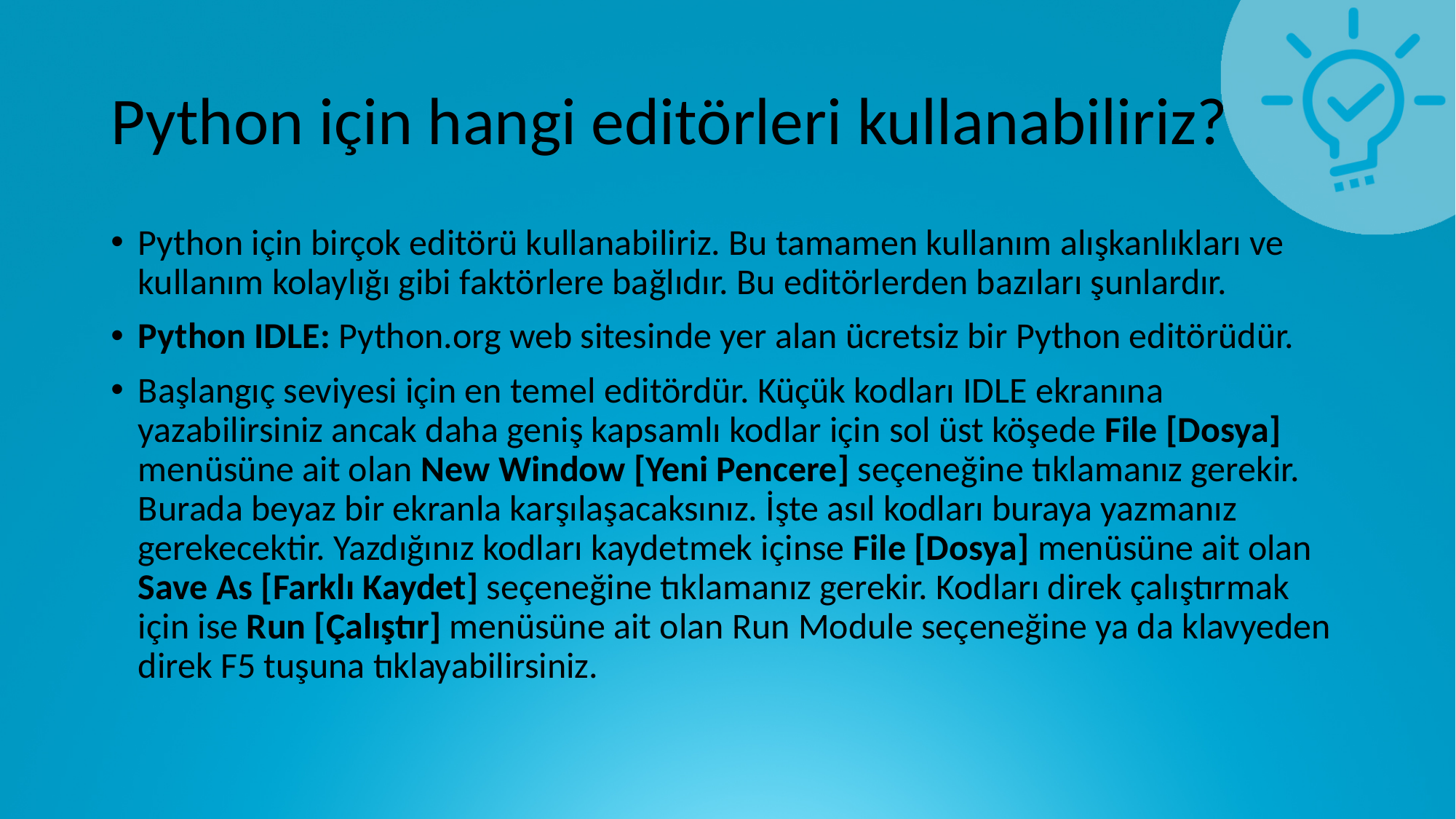

# Python için hangi editörleri kullanabiliriz?
Python için birçok editörü kullanabiliriz. Bu tamamen kullanım alışkanlıkları ve kullanım kolaylığı gibi faktörlere bağlıdır. Bu editörlerden bazıları şunlardır.
Python IDLE: Python.org web sitesinde yer alan ücretsiz bir Python editörüdür.
Başlangıç seviyesi için en temel editördür. Küçük kodları IDLE ekranına yazabilirsiniz ancak daha geniş kapsamlı kodlar için sol üst köşede File [Dosya] menüsüne ait olan New Window [Yeni Pencere] seçeneğine tıklamanız gerekir. Burada beyaz bir ekranla karşılaşacaksınız. İşte asıl kodları buraya yazmanız gerekecektir. Yazdığınız kodları kaydetmek içinse File [Dosya] menüsüne ait olan Save As [Farklı Kaydet] seçeneğine tıklamanız gerekir. Kodları direk çalıştırmak için ise Run [Çalıştır] menüsüne ait olan Run Module seçeneğine ya da klavyeden direk F5 tuşuna tıklayabilirsiniz.